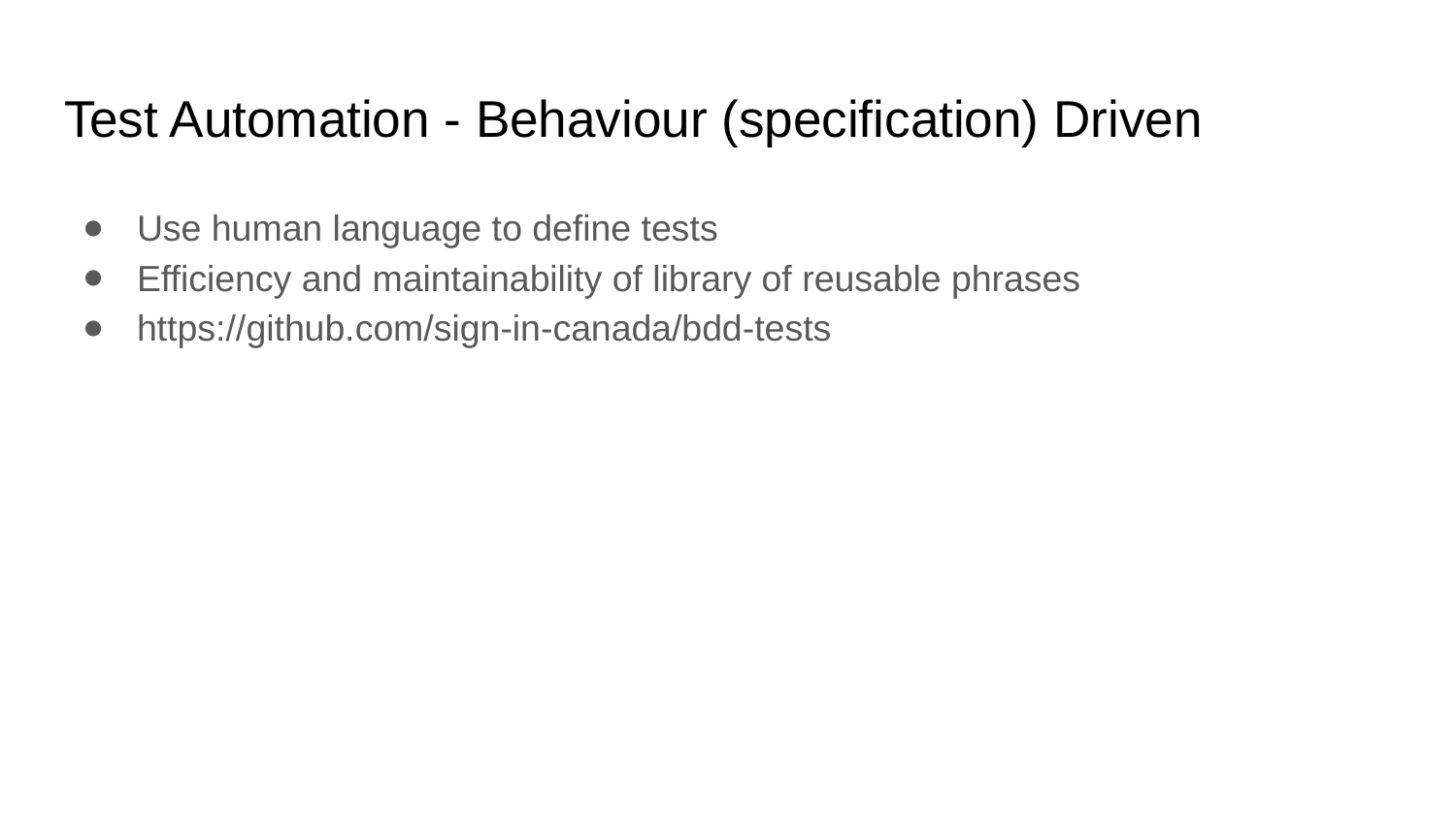

# Test Automation - Behaviour (specification) Driven
Use human language to define tests
Efficiency and maintainability of library of reusable phrases
https://github.com/sign-in-canada/bdd-tests